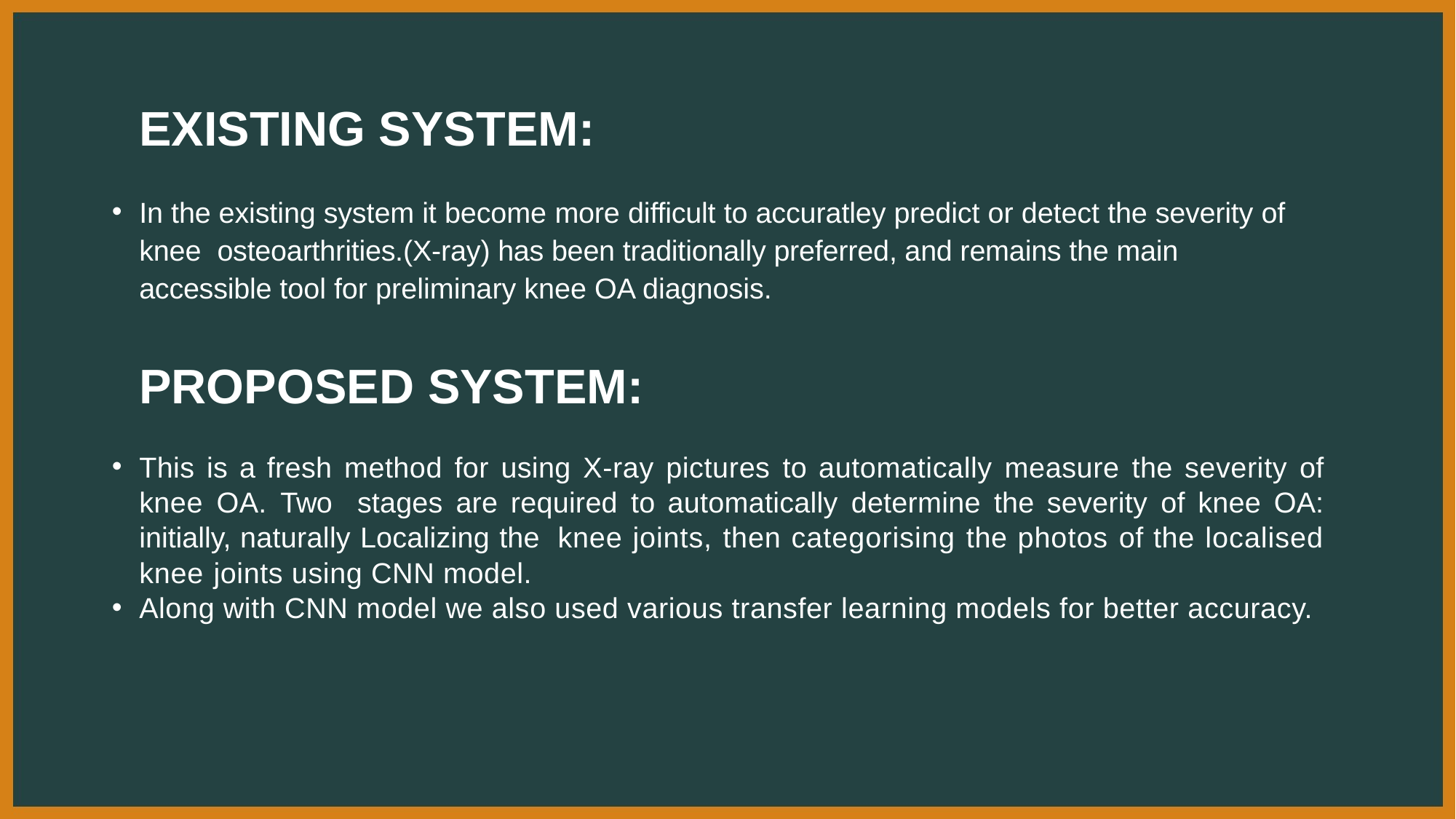

Existing System:

In the existing system it become more difficult to accuratley predict or detect the severity of knee  osteoarthrities.(X-ray) has been traditionally preferred, and remains the main accessible tool for preliminary knee OA diagnosis.

Proposed System:

This is a fresh method for using X-ray pictures to automatically measure the severity of knee OA. Two  stages are required to automatically determine the severity of knee OA: initially, naturally Localizing the  knee joints, then categorising the photos of the localised knee joints using CNN model.
Along with CNN model we also used various transfer learning models for better accuracy.